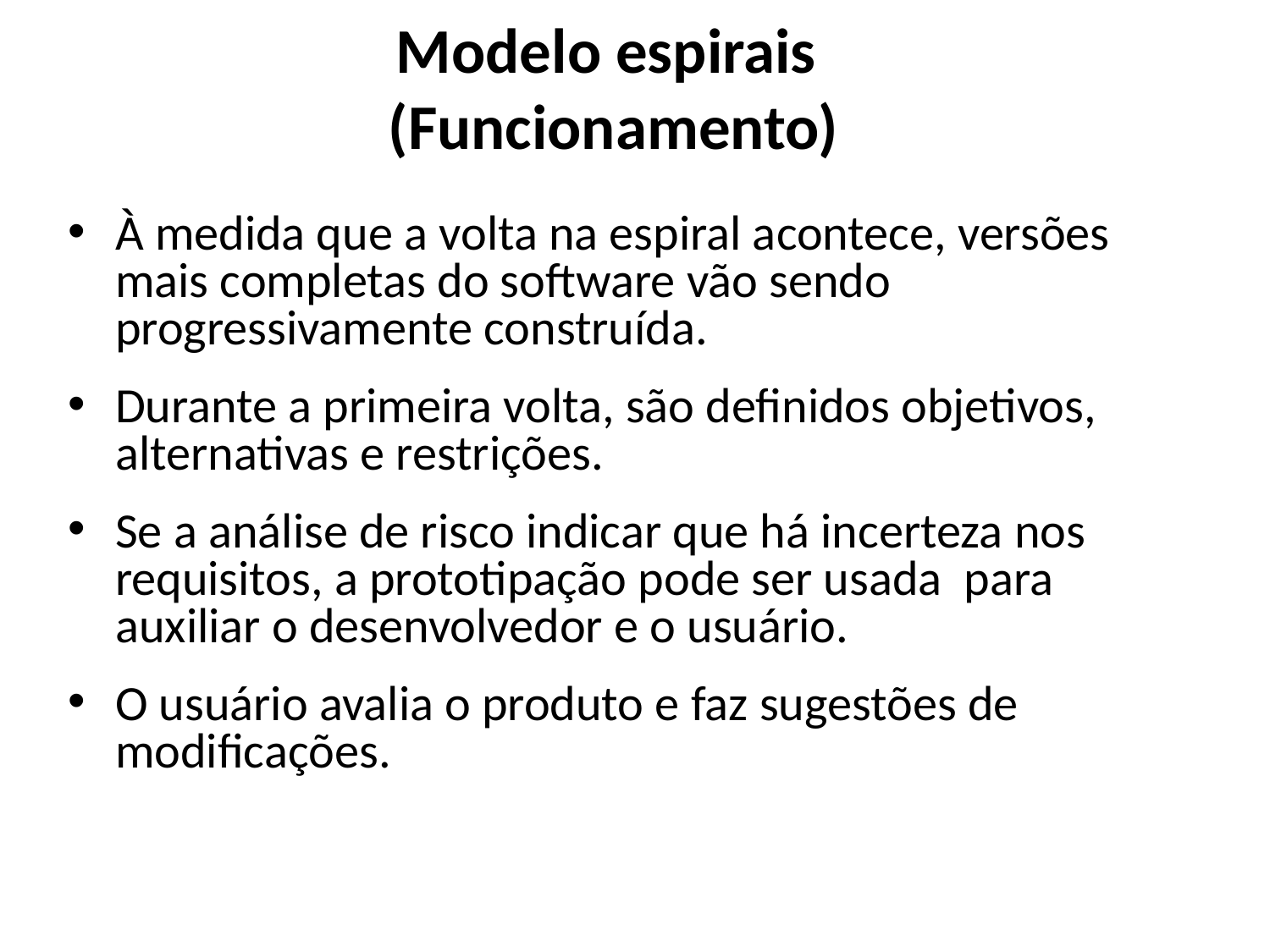

Modelo espirais
(Funcionamento)
À medida que a volta na espiral acontece, versões mais completas do software vão sendo progressivamente construída.

Durante a primeira volta, são definidos objetivos, alternativas e restrições.

Se a análise de risco indicar que há incerteza nos requisitos, a prototipação pode ser usada  para auxiliar o desenvolvedor e o usuário.

O usuário avalia o produto e faz sugestões de modificações.

72